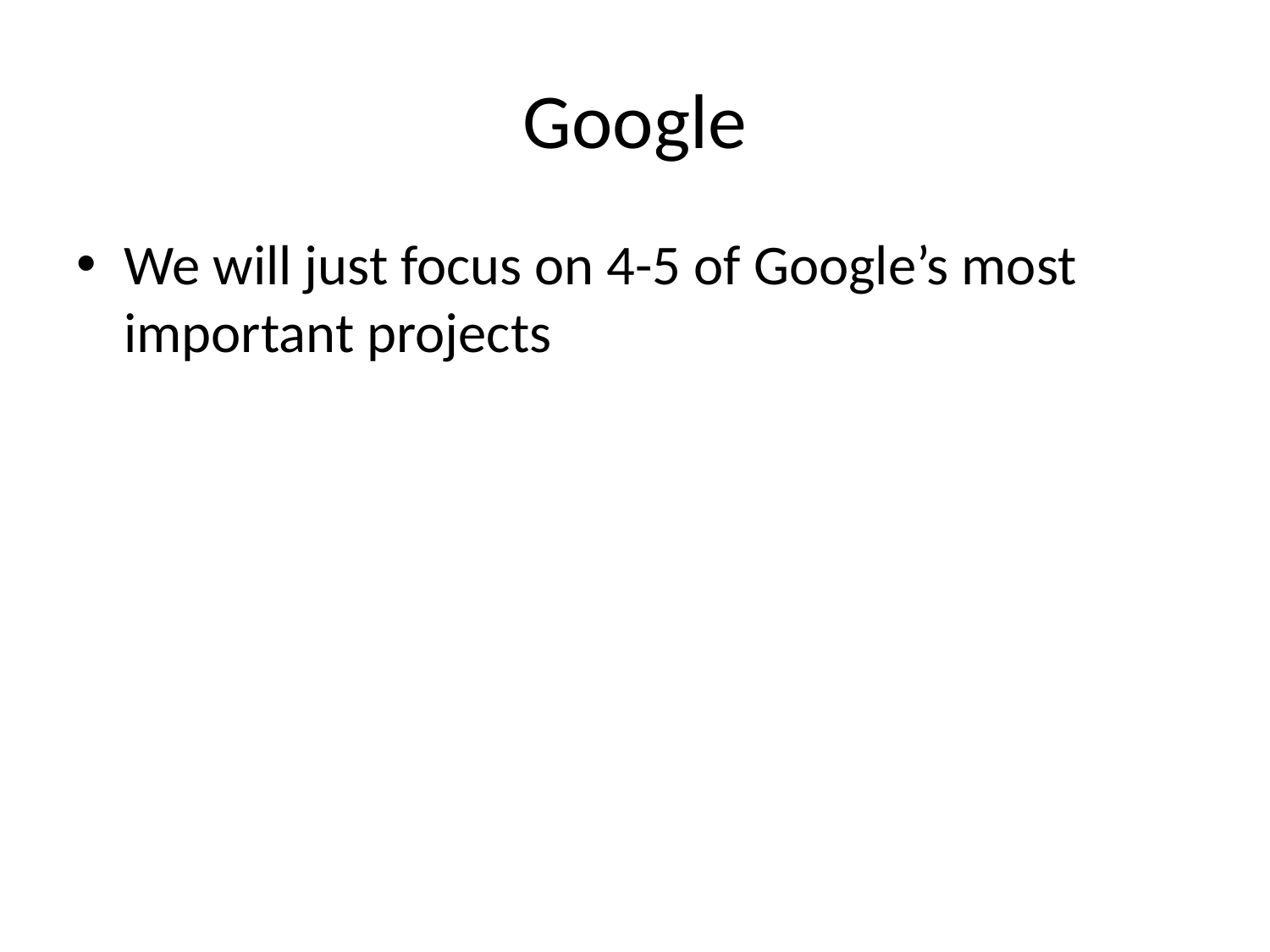

# Google
We will just focus on 4-5 of Google’s most important projects